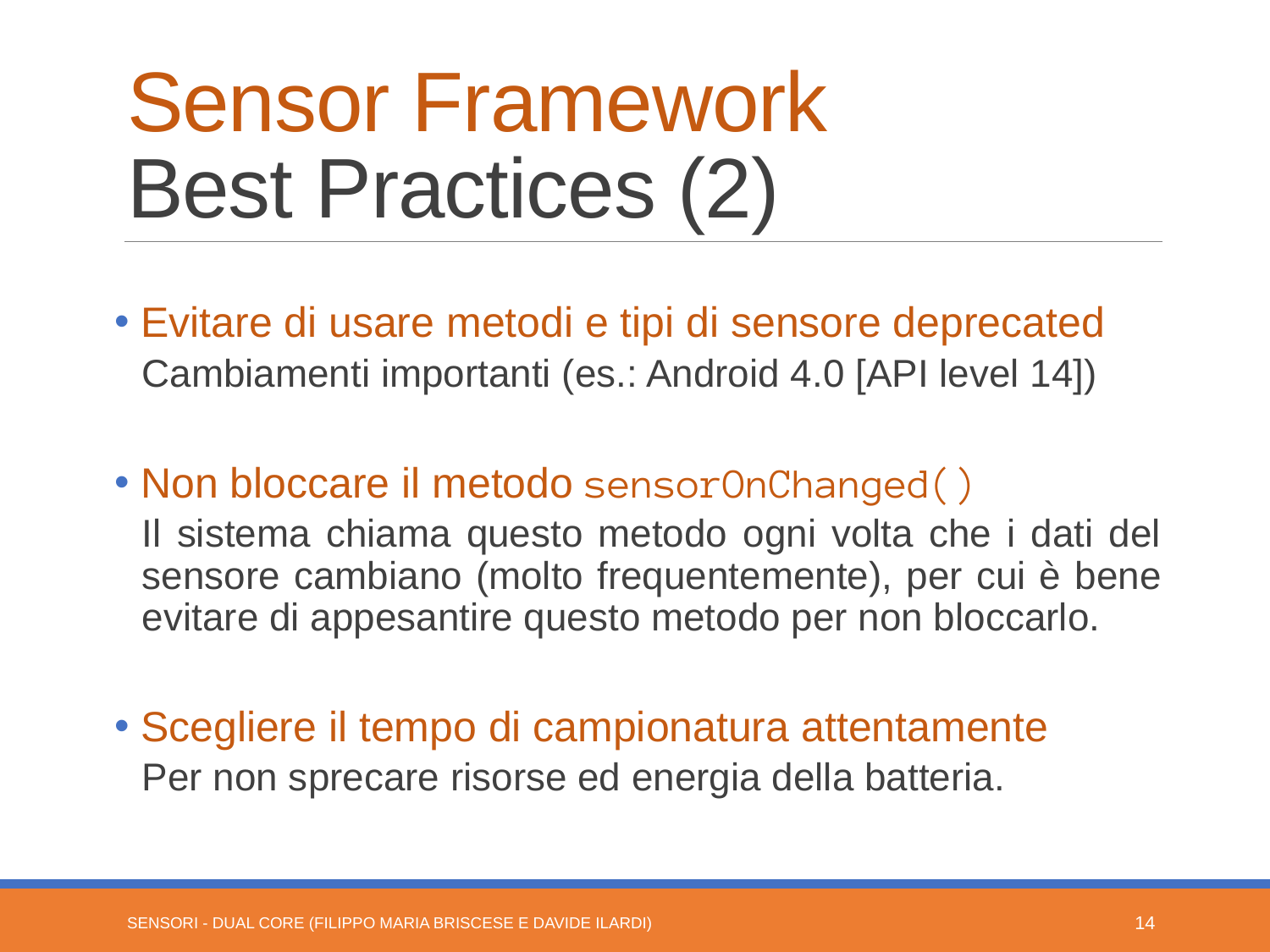

# Sensor Framework Best Practices (2)
 Evitare di usare metodi e tipi di sensore deprecated
Cambiamenti importanti (es.: Android 4.0 [API level 14])

 Non bloccare il metodo sensorOnChanged()
Il sistema chiama questo metodo ogni volta che i dati del sensore cambiano (molto frequentemente), per cui è bene evitare di appesantire questo metodo per non bloccarlo.

 Scegliere il tempo di campionatura attentamente
Per non sprecare risorse ed energia della batteria.
Sensori - Dual Core (Filippo Maria Briscese e Davide Ilardi)
14